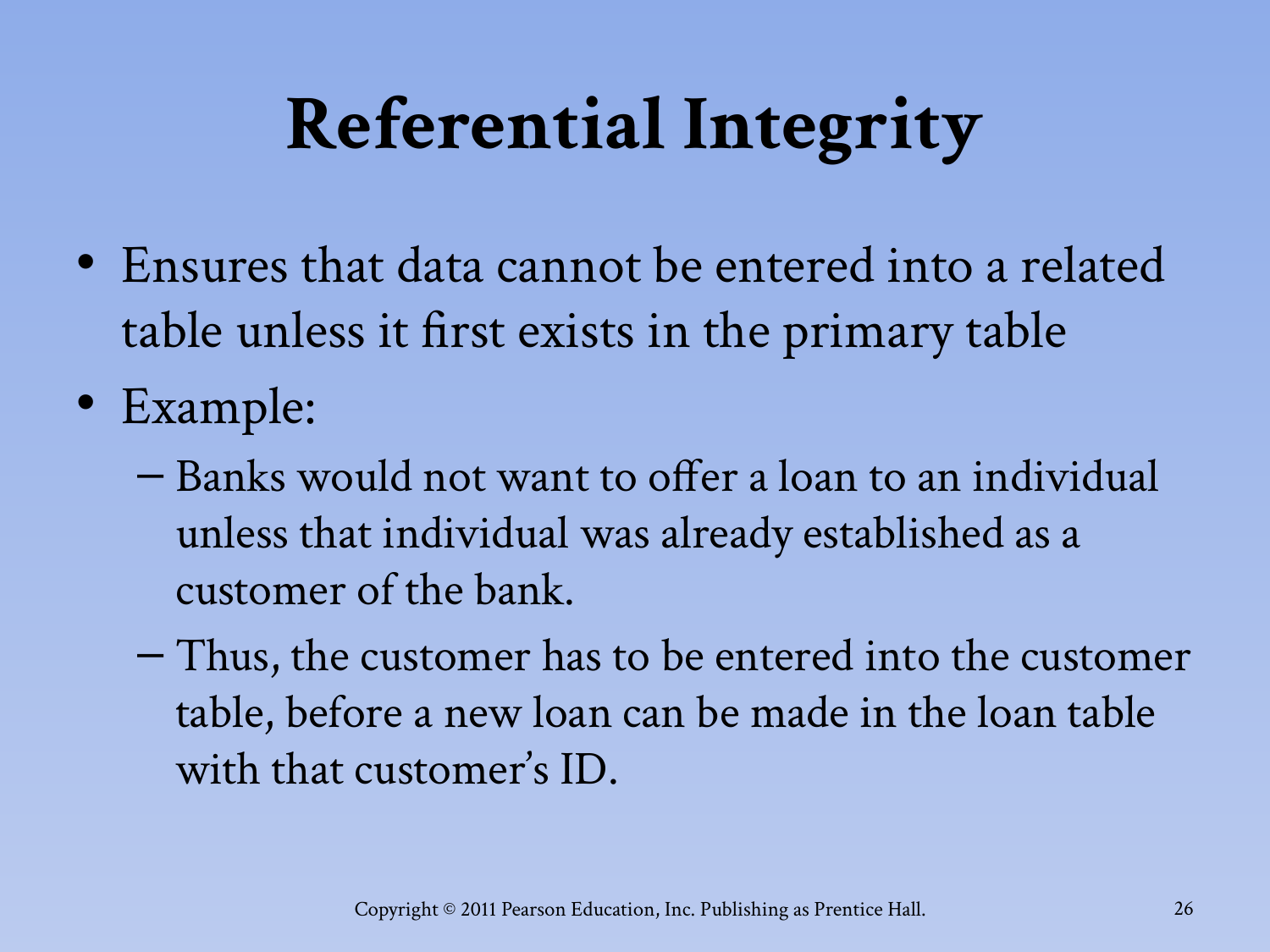

# Referential Integrity
Ensures that data cannot be entered into a related table unless it first exists in the primary table
Example:
Banks would not want to offer a loan to an individual unless that individual was already established as a customer of the bank.
Thus, the customer has to be entered into the customer table, before a new loan can be made in the loan table with that customer’s ID.

Copyright © 2011 Pearson Education, Inc. Publishing as Prentice Hall.

26